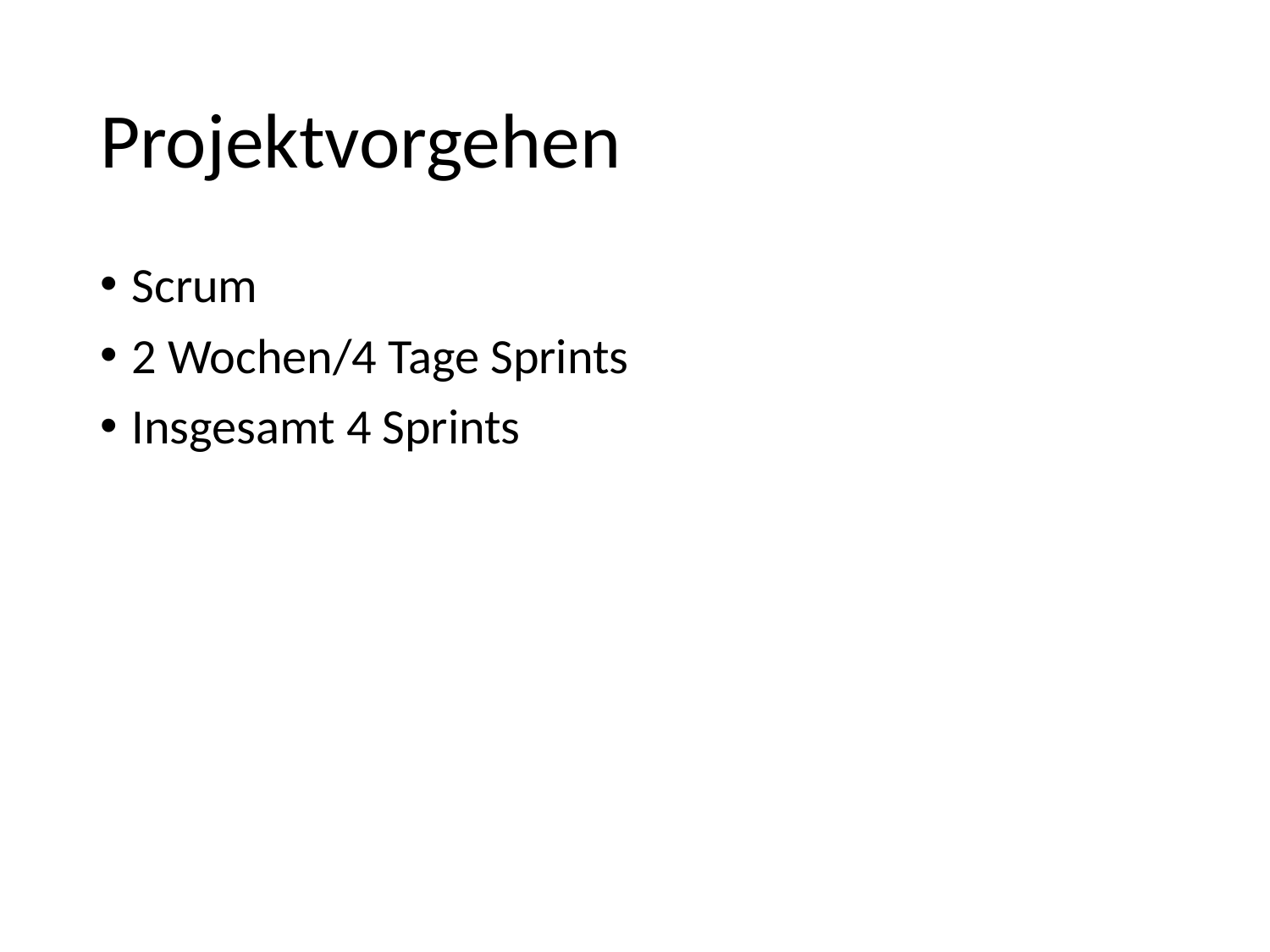

# Projektvorgehen
Scrum
2 Wochen/4 Tage Sprints
Insgesamt 4 Sprints